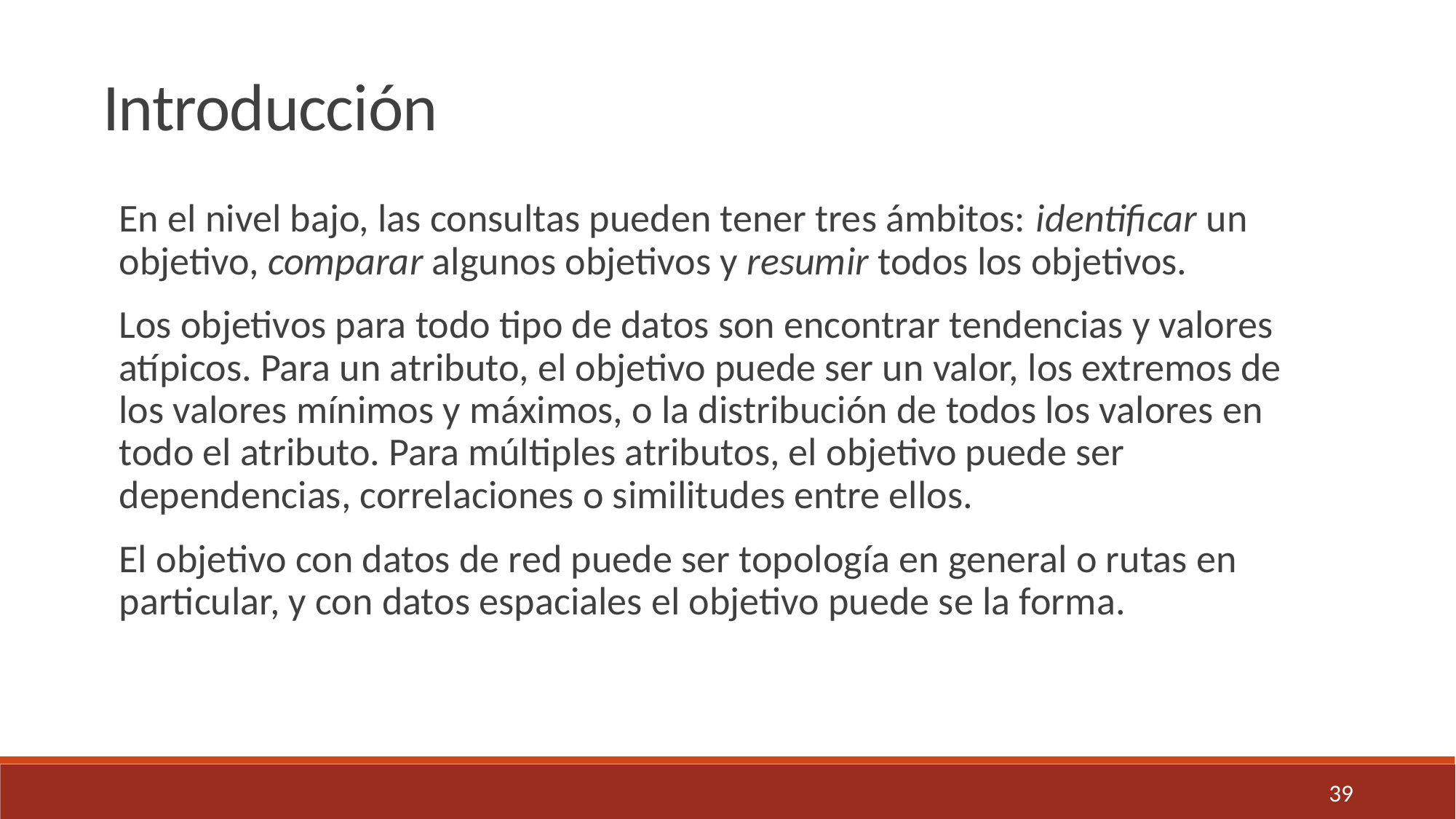

Introducción
En el nivel bajo, las consultas pueden tener tres ámbitos: identificar un objetivo, comparar algunos objetivos y resumir todos los objetivos.
Los objetivos para todo tipo de datos son encontrar tendencias y valores atípicos. Para un atributo, el objetivo puede ser un valor, los extremos de los valores mínimos y máximos, o la distribución de todos los valores en todo el atributo. Para múltiples atributos, el objetivo puede ser dependencias, correlaciones o similitudes entre ellos.
El objetivo con datos de red puede ser topología en general o rutas en particular, y con datos espaciales el objetivo puede se la forma.
39